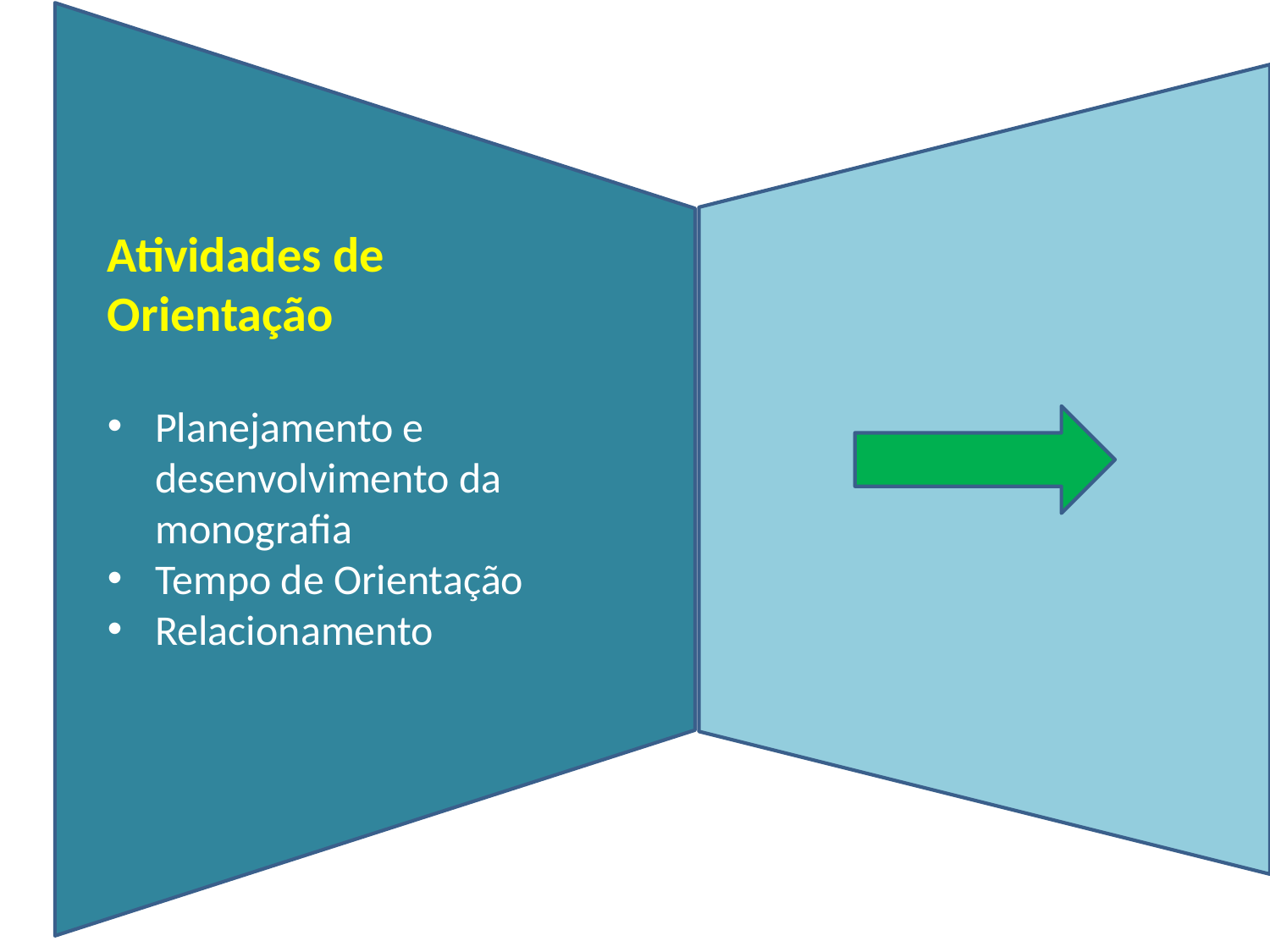

Atividades de
Orientação

Planejamento e
     desenvolvimento da
     monografia
Tempo de Orientação
Relacionamento

#